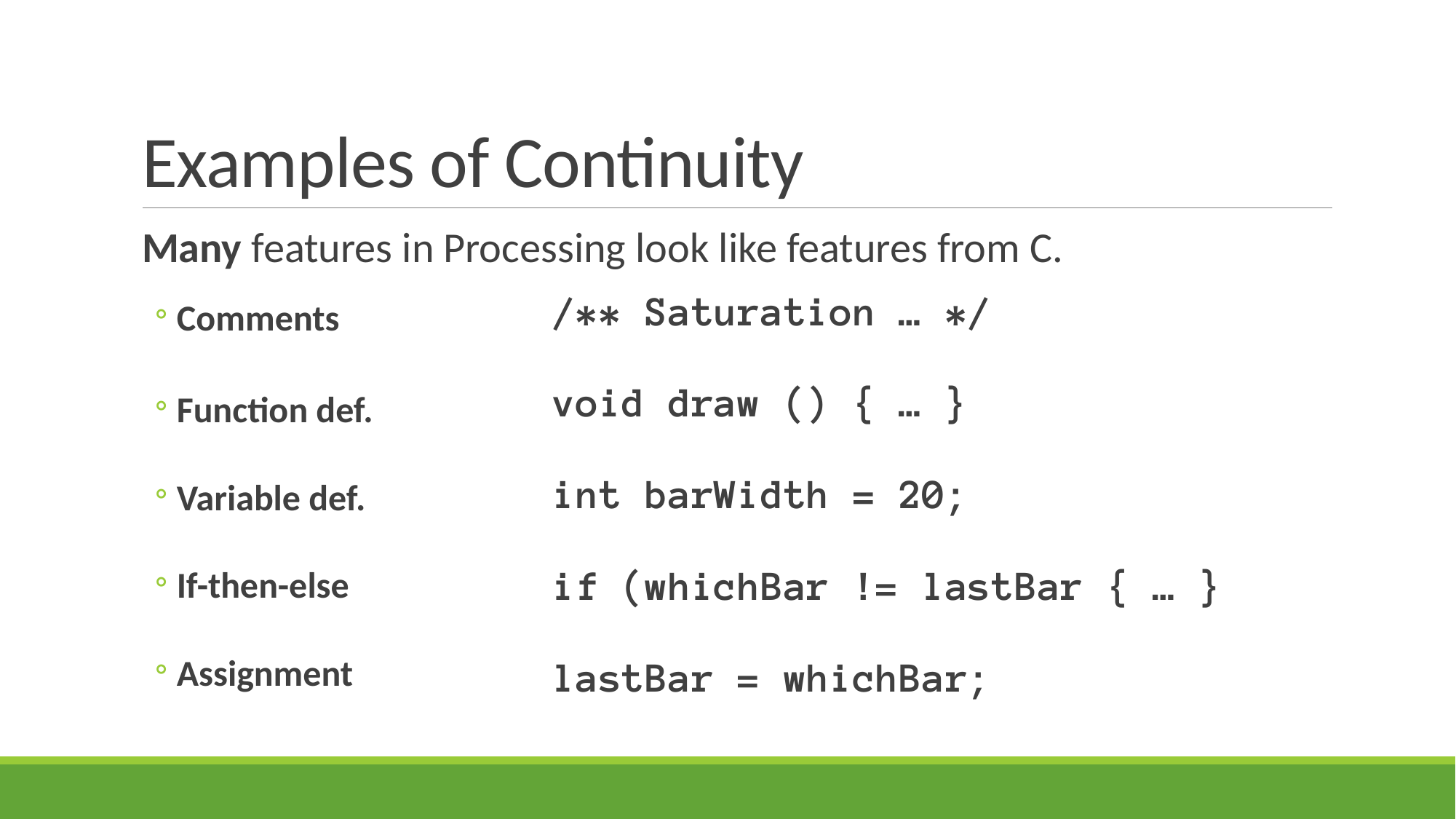

# Examples of Continuity
Many features in Processing look like features from C.

/** Saturation … */
void draw () { … }
int barWidth = 20;
if (whichBar != lastBar { … }
lastBar = whichBar;
Comments
Function def.
Variable def.
If-then-else
Assignment